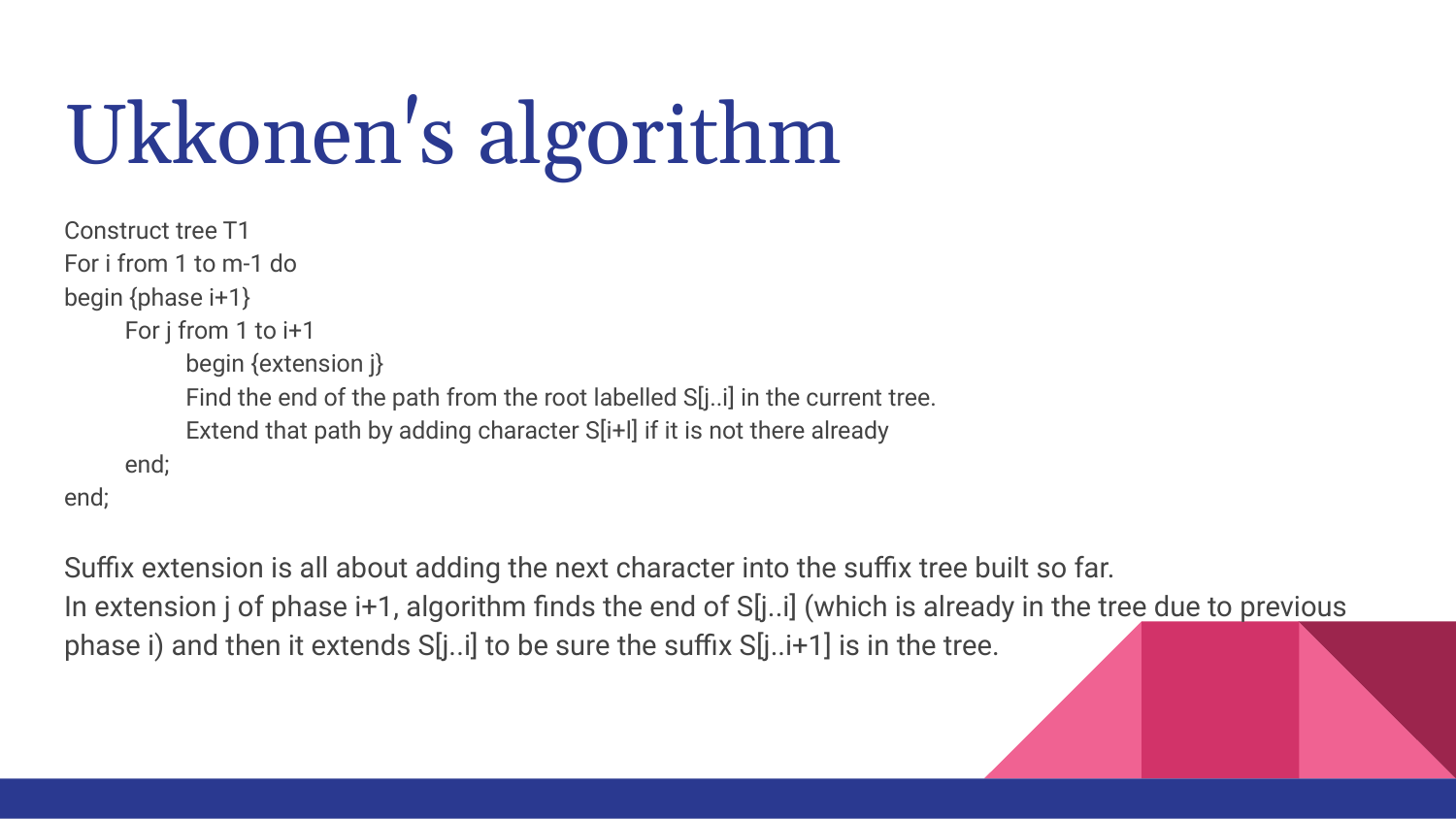

# Ukkonen's algorithm
Construct tree T1
For i from 1 to m-1 do
begin {phase i+1}
          For j from 1 to i+1
                    begin {extension j}
                    Find the end of the path from the root labelled S[j..i] in the current tree.
                    Extend that path by adding character S[i+l] if it is not there already
          end;
end;

Suffix extension is all about adding the next character into the suffix tree built so far.
In extension j of phase i+1, algorithm finds the end of S[j..i] (which is already in the tree due to previous phase i) and then it extends S[j..i] to be sure the suffix S[j..i+1] is in the tree.